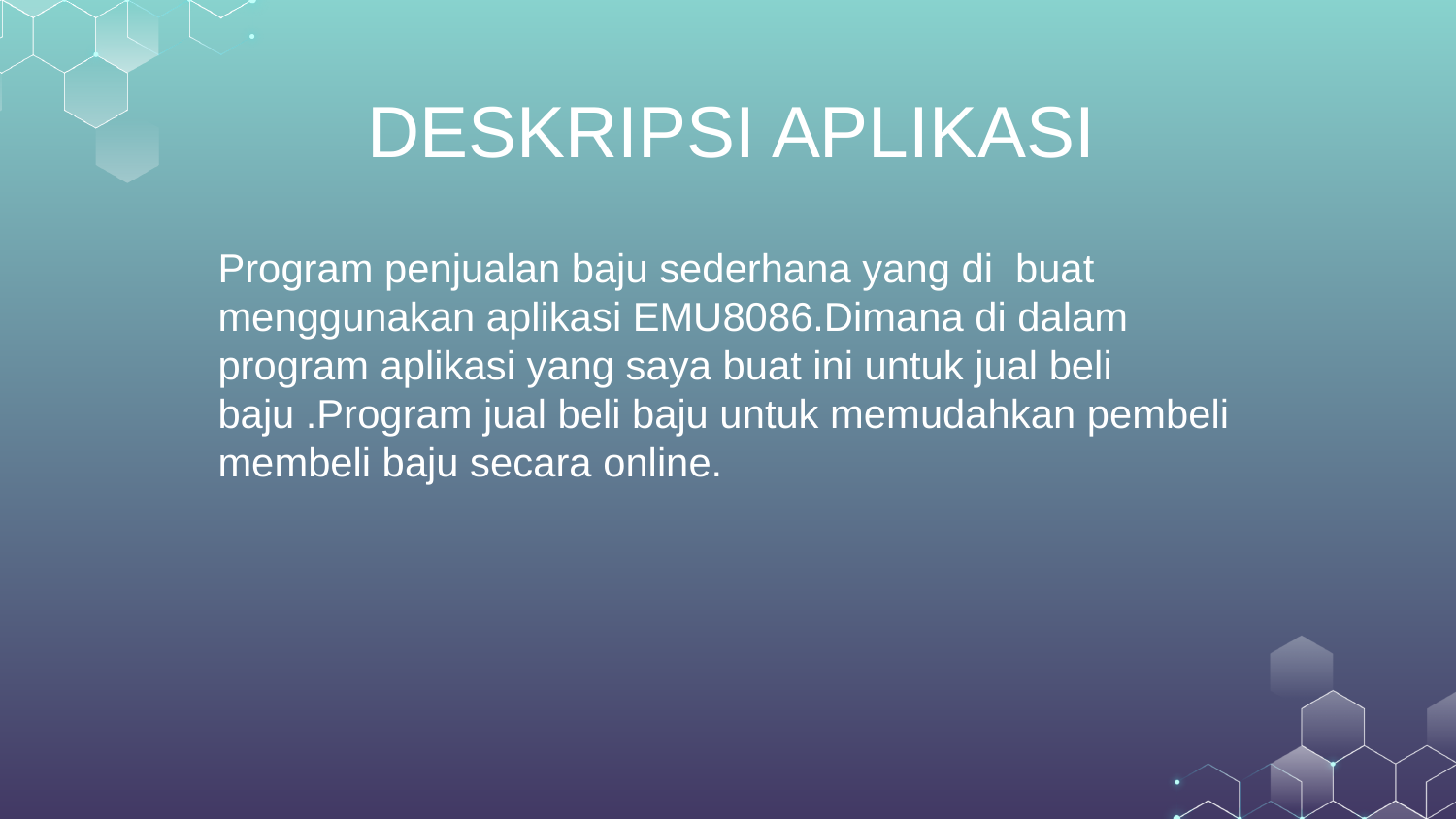

# DESKRIPSI APLIKASI
Program penjualan baju sederhana yang di  buat menggunakan aplikasi EMU8086.Dimana di dalam program aplikasi yang saya buat ini untuk jual beli baju .Program jual beli baju untuk memudahkan pembeli membeli baju secara online.